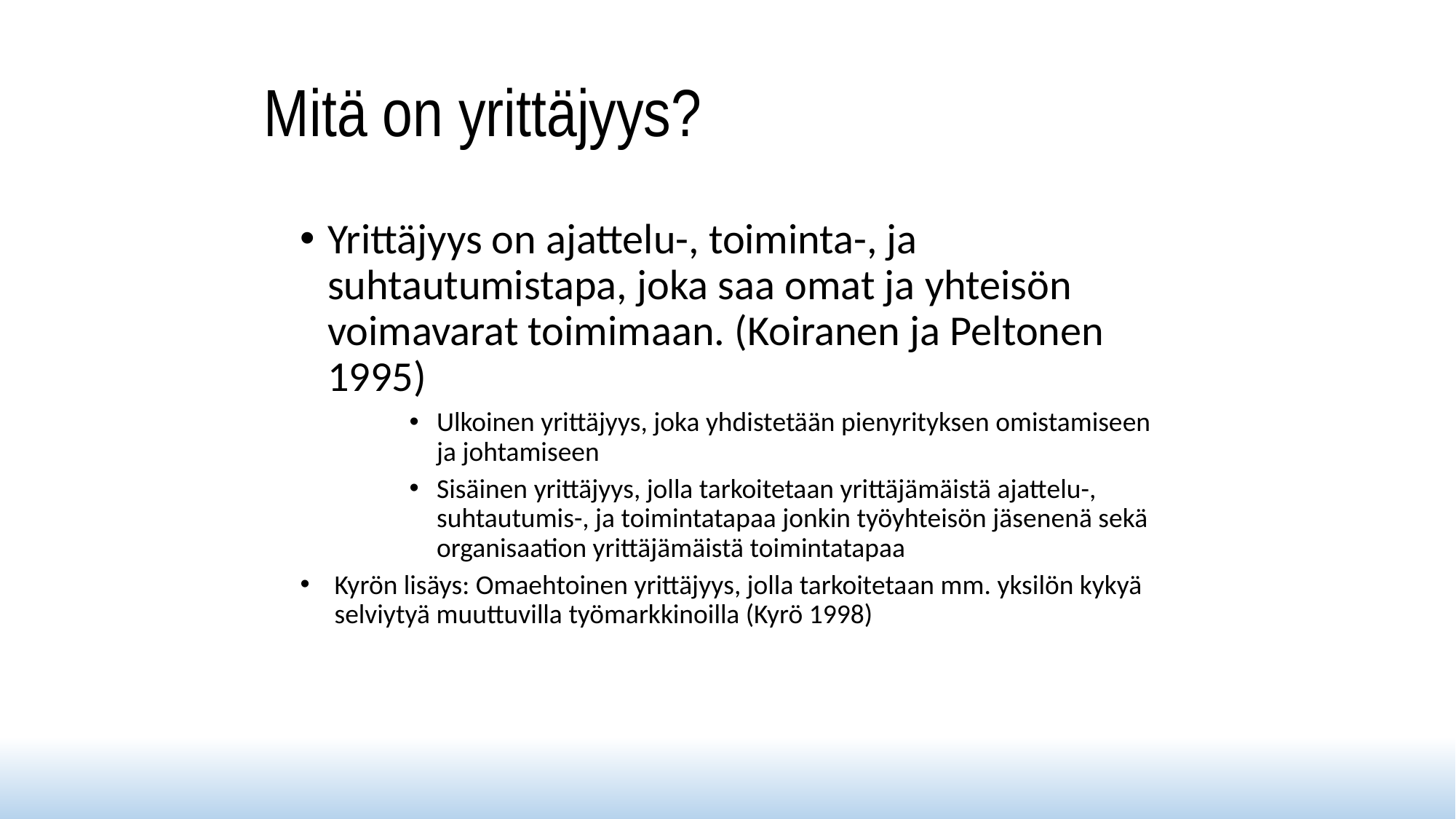

# Mitä on yrittäjyys?
Yrittäjyys on ajattelu-, toiminta-, ja suhtautumistapa, joka saa omat ja yhteisön voimavarat toimimaan. (Koiranen ja Peltonen 1995)
Ulkoinen yrittäjyys, joka yhdistetään pienyrityksen omistamiseen ja johtamiseen
Sisäinen yrittäjyys, jolla tarkoitetaan yrittäjämäistä ajattelu-, suhtautumis-, ja toimintatapaa jonkin työyhteisön jäsenenä sekä organisaation yrittäjämäistä toimintatapaa
Kyrön lisäys: Omaehtoinen yrittäjyys, jolla tarkoitetaan mm. yksilön kykyä selviytyä muuttuvilla työmarkkinoilla (Kyrö 1998)